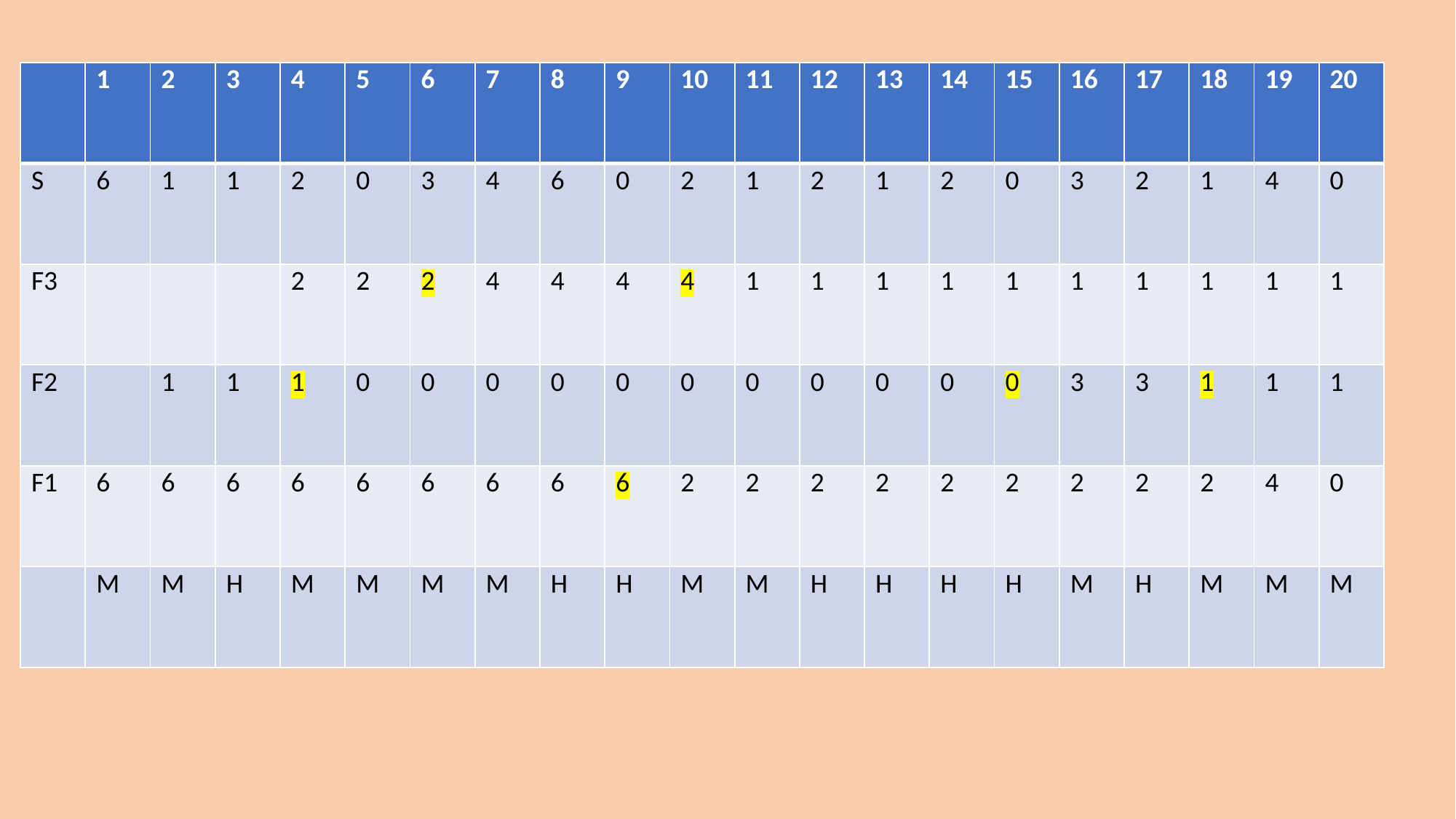

|  | 1 | 2 | 3 | 4 | 5 | 6 | 7 | 8 | 9 | 10 | 11 | 12 | 13 | 14 | 15 | 16 | 17 | 18 | 19 | 20 |
| --- | --- | --- | --- | --- | --- | --- | --- | --- | --- | --- | --- | --- | --- | --- | --- | --- | --- | --- | --- | --- |
| S | 6 | 1 | 1 | 2 | 0 | 3 | 4 | 6 | 0 | 2 | 1 | 2 | 1 | 2 | 0 | 3 | 2 | 1 | 4 | 0 |
| F3 |  |  |  | 2 | 2 | 2 | 4 | 4 | 4 | 4 | 1 | 1 | 1 | 1 | 1 | 1 | 1 | 1 | 1 | 1 |
| F2 |  | 1 | 1 | 1 | 0 | 0 | 0 | 0 | 0 | 0 | 0 | 0 | 0 | 0 | 0 | 3 | 3 | 1 | 1 | 1 |
| F1 | 6 | 6 | 6 | 6 | 6 | 6 | 6 | 6 | 6 | 2 | 2 | 2 | 2 | 2 | 2 | 2 | 2 | 2 | 4 | 0 |
|  | M | M | H | M | M | M | M | H | H | M | M | H | H | H | H | M | H | M | M | M |